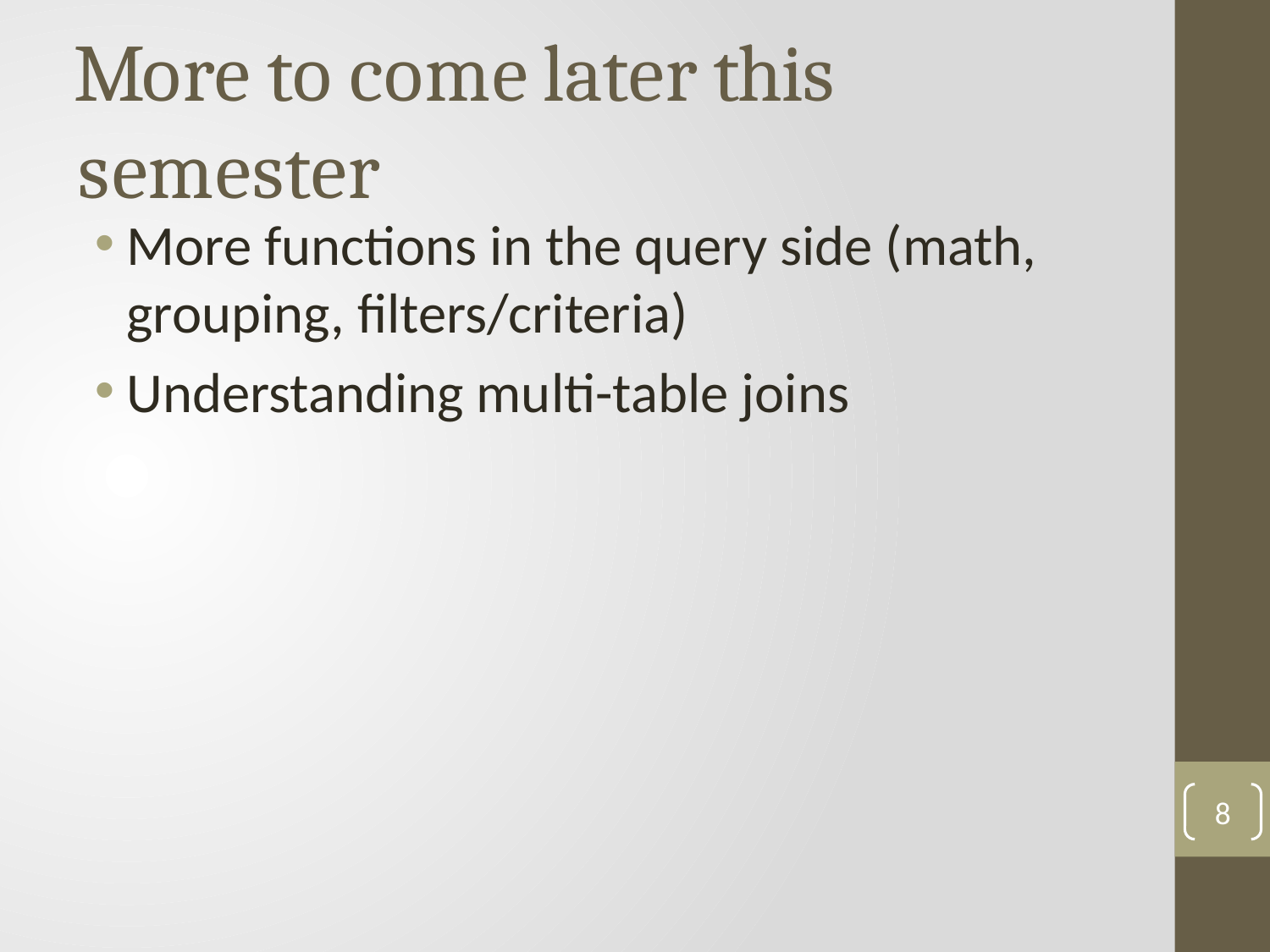

# More to come later this semester
More functions in the query side (math, grouping, filters/criteria)
Understanding multi-table joins

8